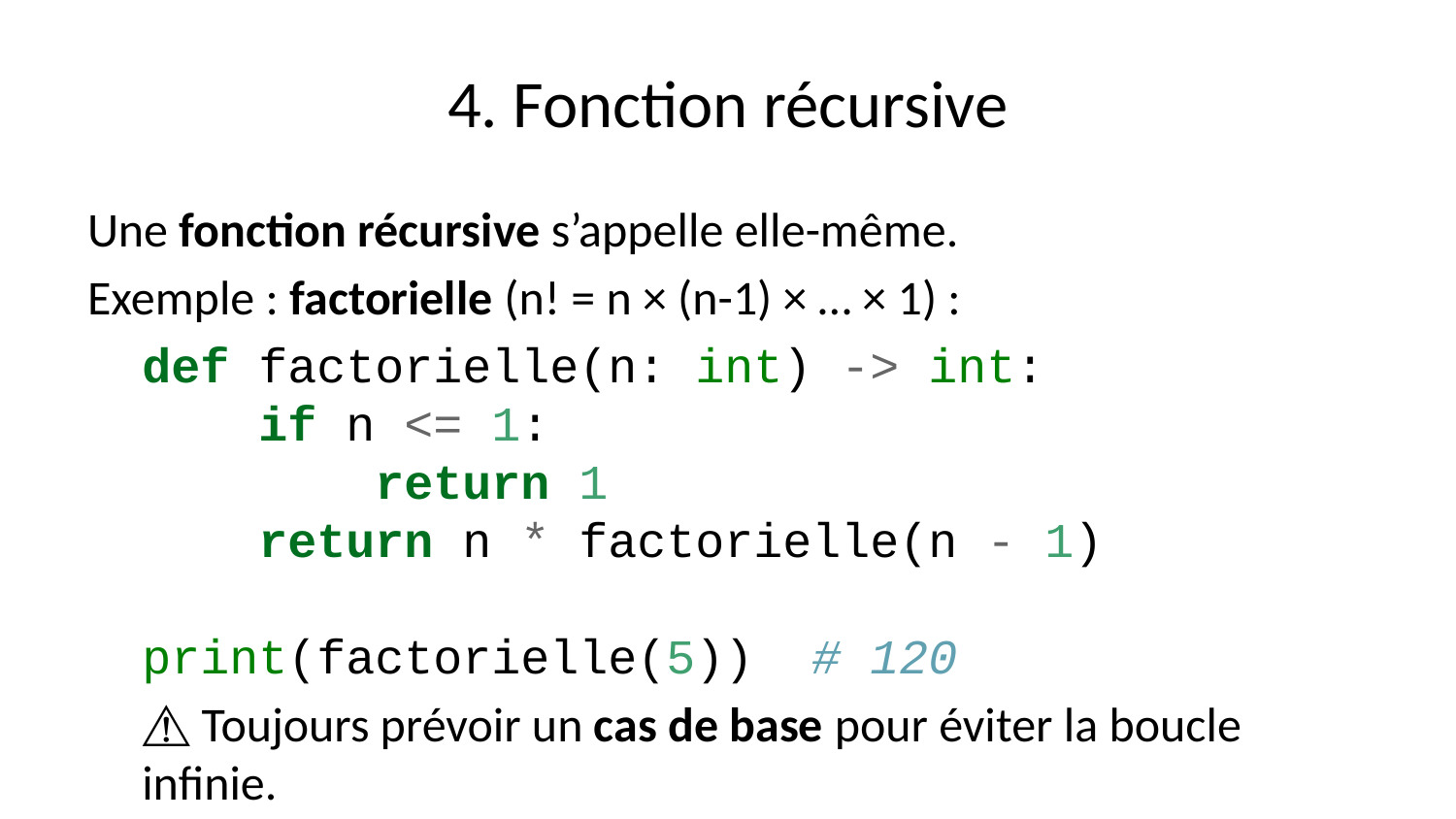

# 4. Fonction récursive
Une fonction récursive s’appelle elle-même.
Exemple : factorielle (n! = n × (n-1) × … × 1) :
def factorielle(n: int) -> int:
    if n <= 1:
        return 1
    return n * factorielle(n - 1)
print(factorielle(5))  # 120
⚠️ Toujours prévoir un cas de base pour éviter la boucle infinie.